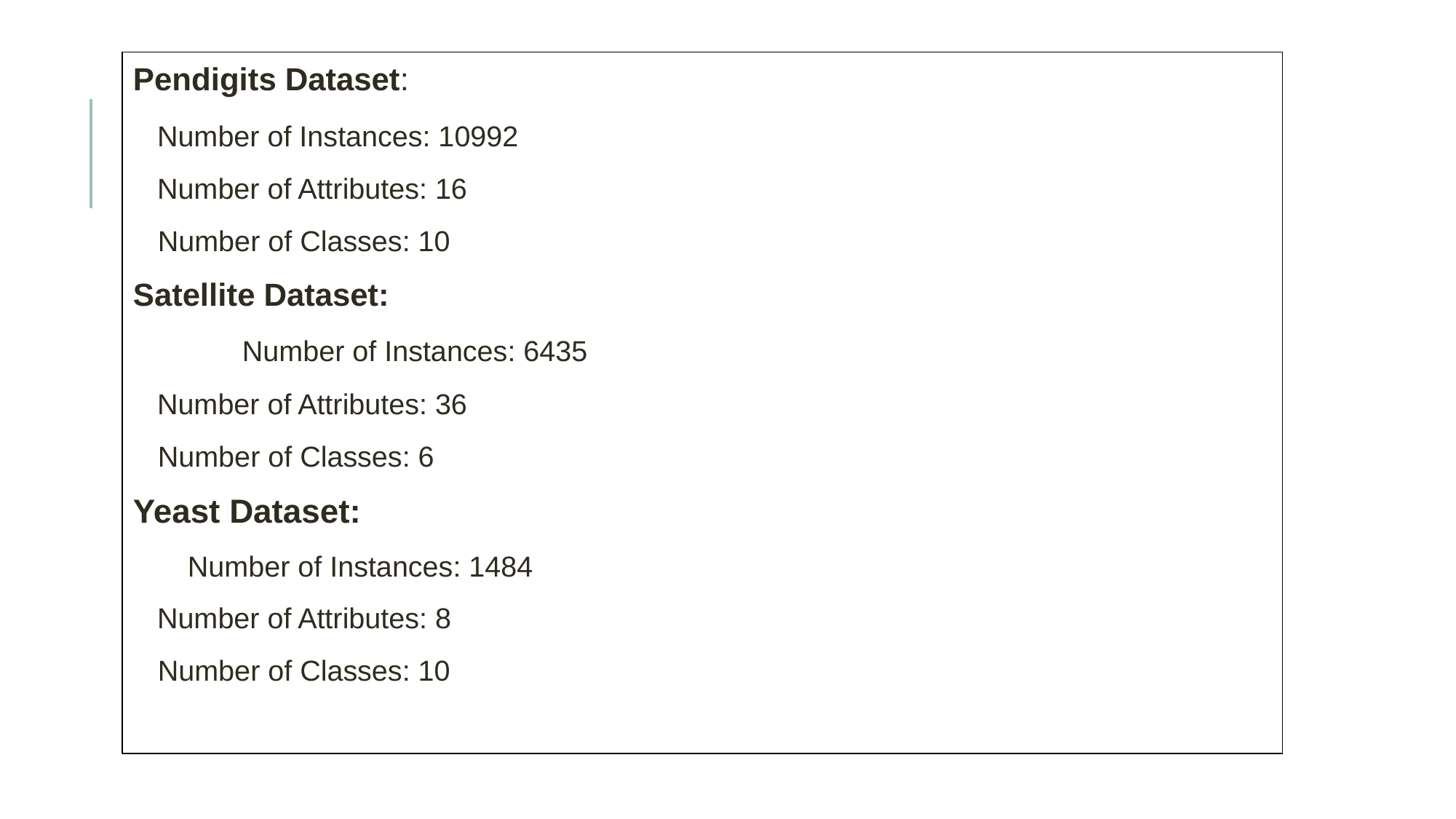

Pendigits Dataset:
Number of Instances: 10992
Number of Attributes: 16
Number of Classes: 10
Satellite Dataset:
	Number of Instances: 6435
Number of Attributes: 36
Number of Classes: 6
Yeast Dataset:
Number of Instances: 1484
Number of Attributes: 8
Number of Classes: 10